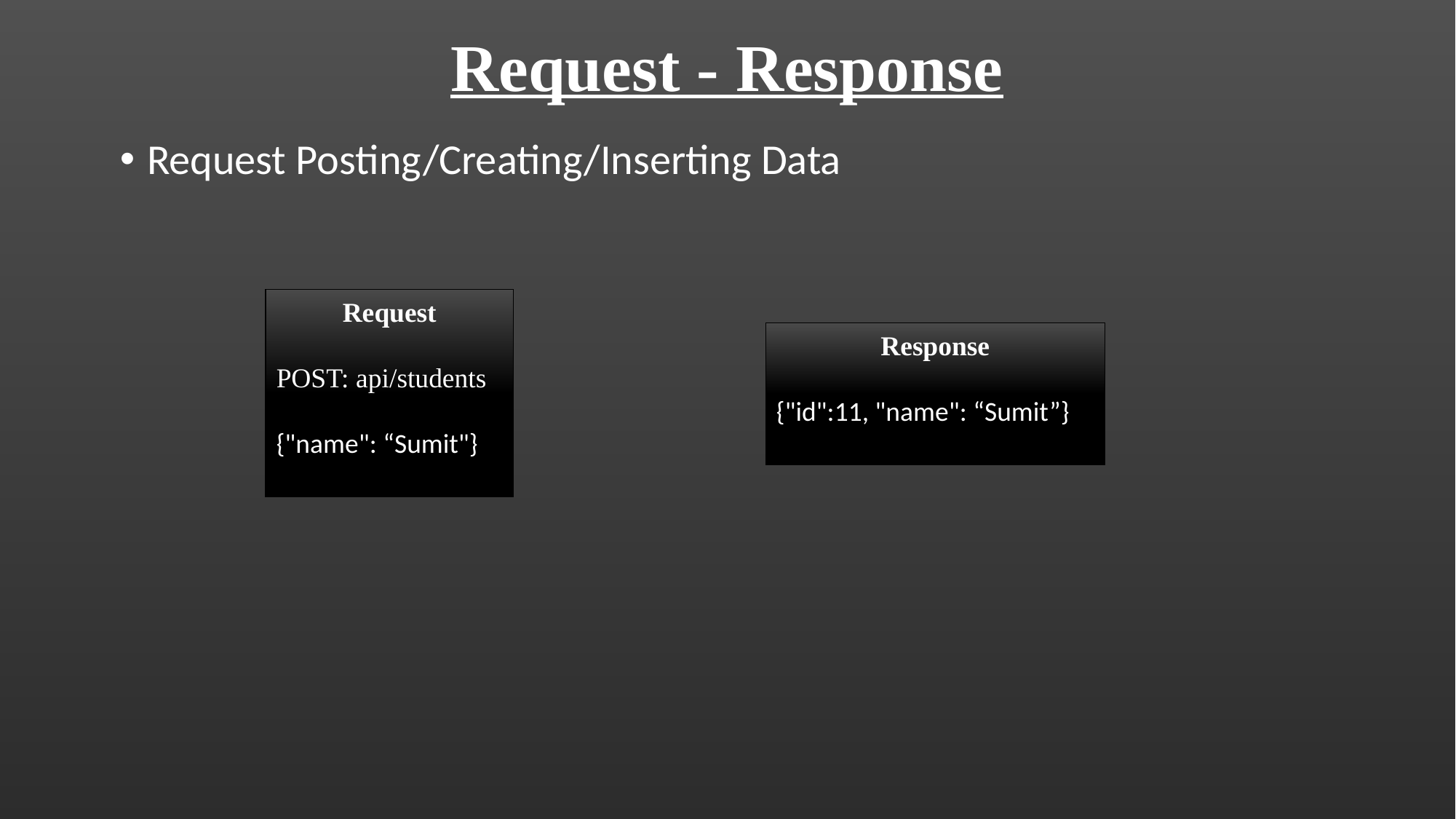

# Request - Response
Request Posting/Creating/Inserting Data
Request

POST: api/students

{"name": “Sumit"}

Response

{"id":11, "name": “Sumit”}